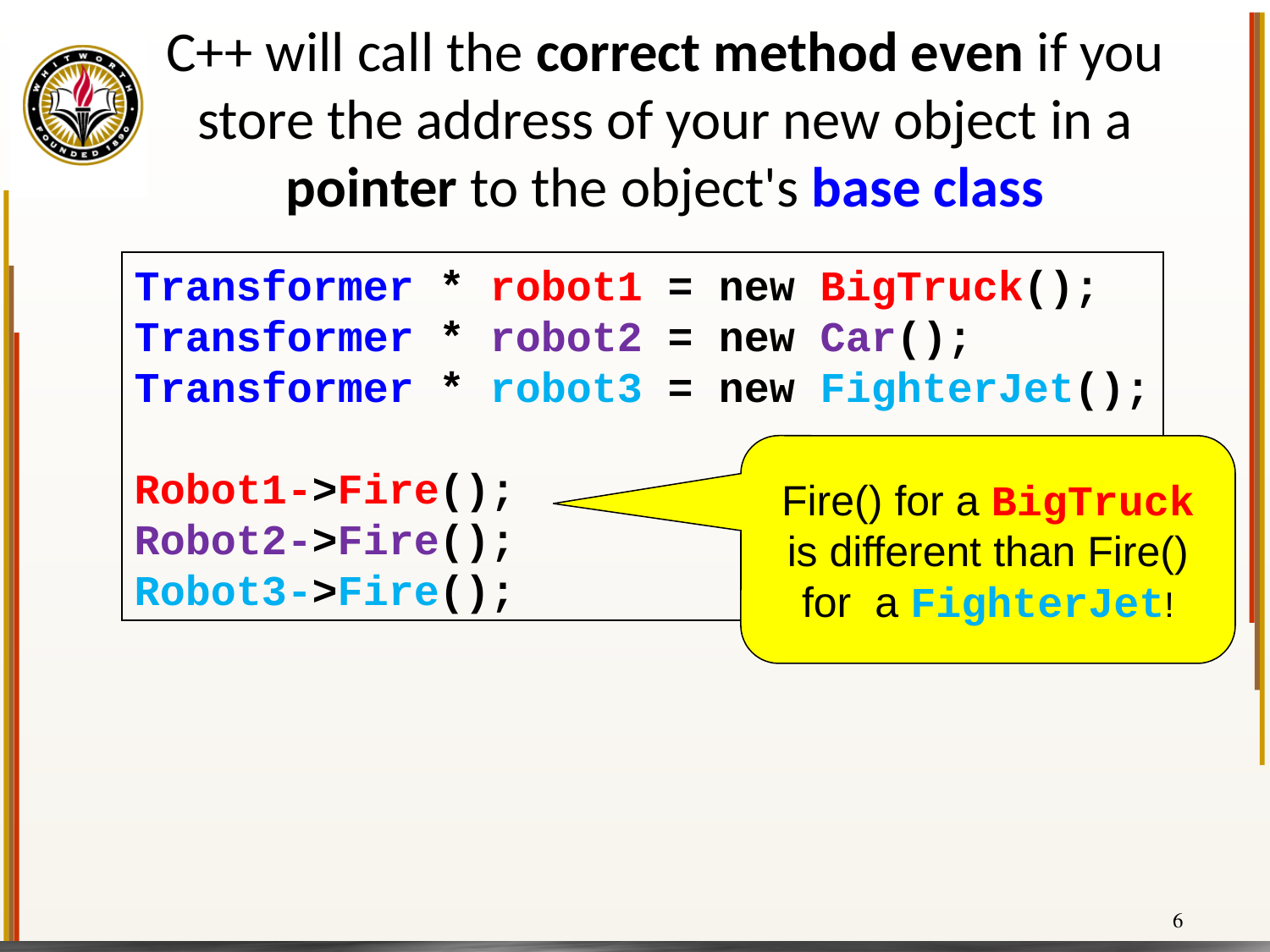

# C++ will call the correct method even if you store the address of your new object in a pointer to the object's base class
Transformer * robot1 = new BigTruck();
Transformer * robot2 = new Car();
Transformer * robot3 = new FighterJet();

Robot1->Fire();
Robot2->Fire();
Robot3->Fire();
Fire() for a BigTruck is different than Fire() for  a FighterJet!
6